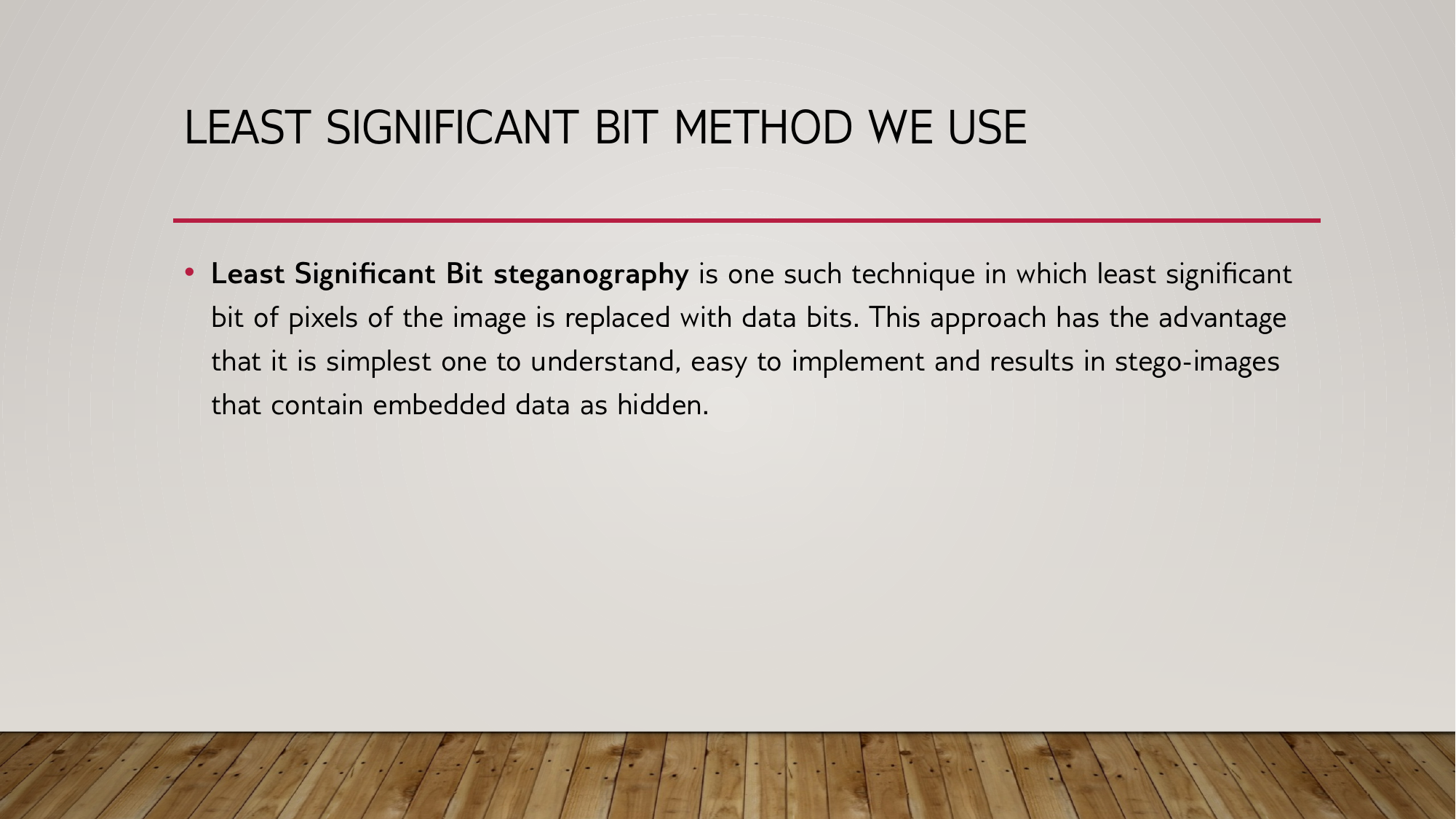

# LEAST SIGNIficant bit method we use
Least Significant Bit steganography is one such technique in which least significant bit of pixels of the image is replaced with data bits. This approach has the advantage that it is simplest one to understand, easy to implement and results in stego-images that contain embedded data as hidden.